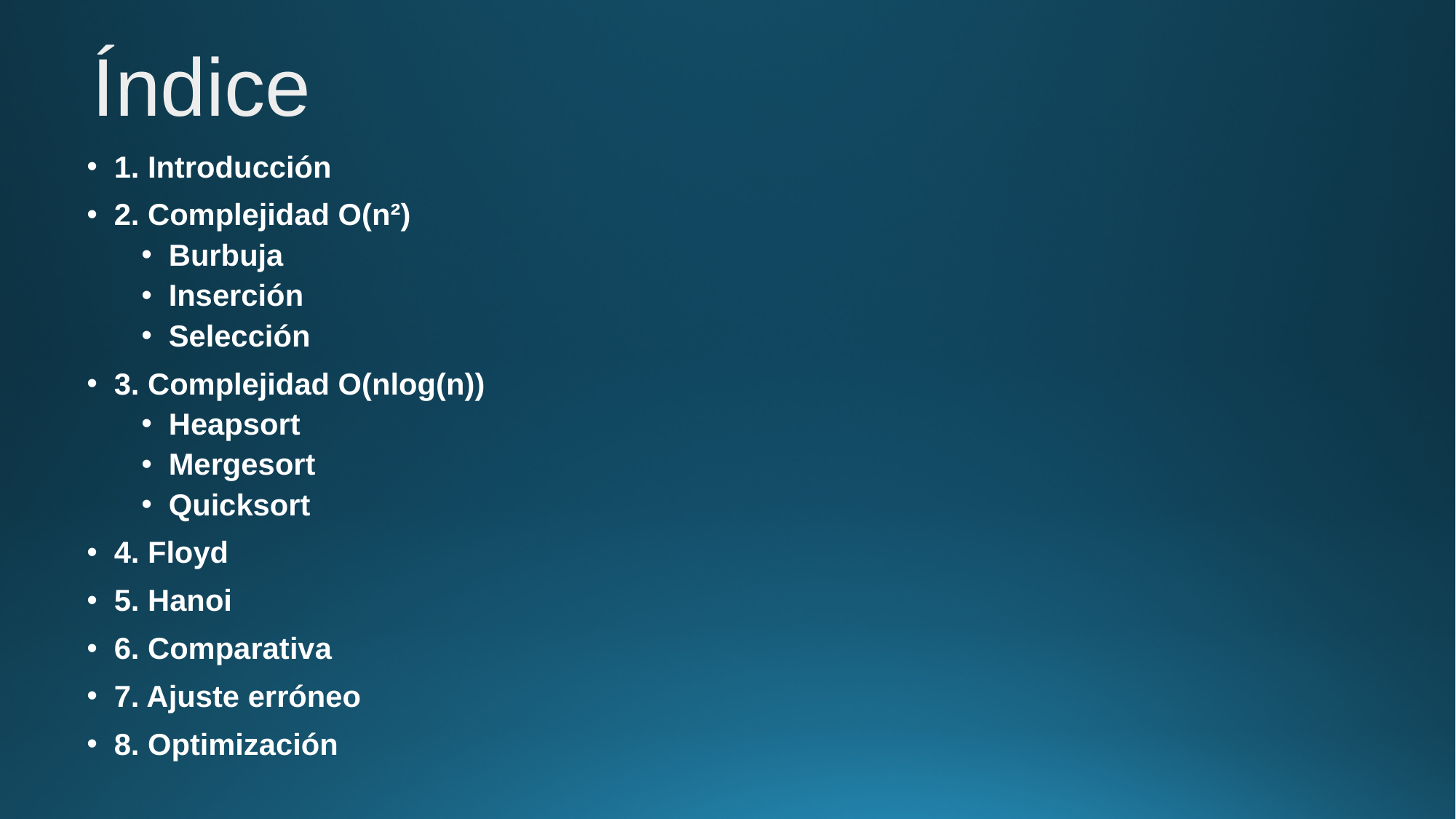

Índice
1. Introducción
2. Complejidad O(n²)
Burbuja
Inserción
Selección
3. Complejidad O(nlog(n))
Heapsort
Mergesort
Quicksort
4. Floyd
5. Hanoi
6. Comparativa
7. Ajuste erróneo
8. Optimización